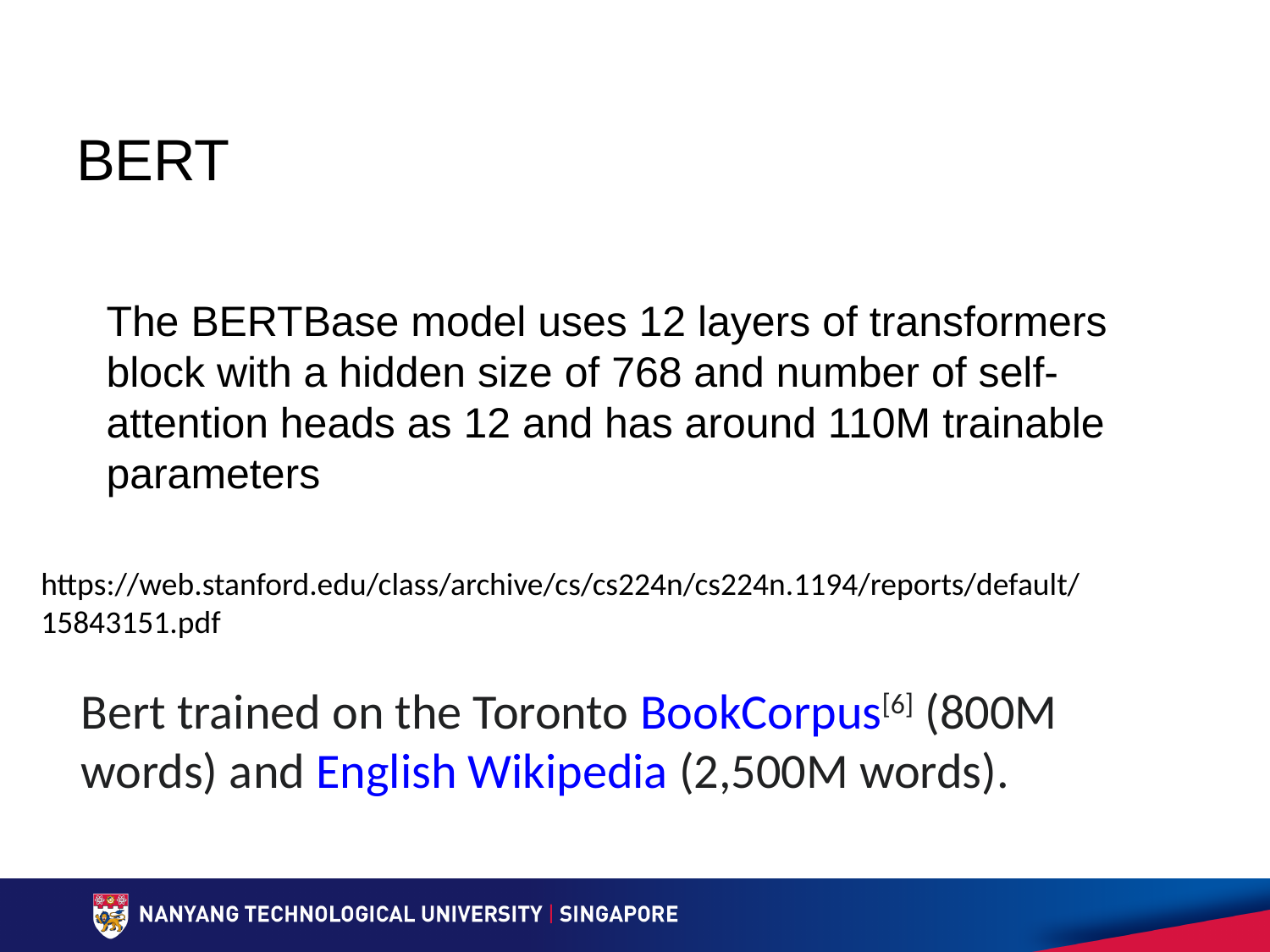

# BERT
The BERTBase model uses 12 layers of transformers block with a hidden size of 768 and number of self-attention heads as 12 and has around 110M trainable parameters

https://web.stanford.edu/class/archive/cs/cs224n/cs224n.1194/reports/default/15843151.pdf
Bert trained on the Toronto BookCorpus[6] (800M words) and English Wikipedia (2,500M words).